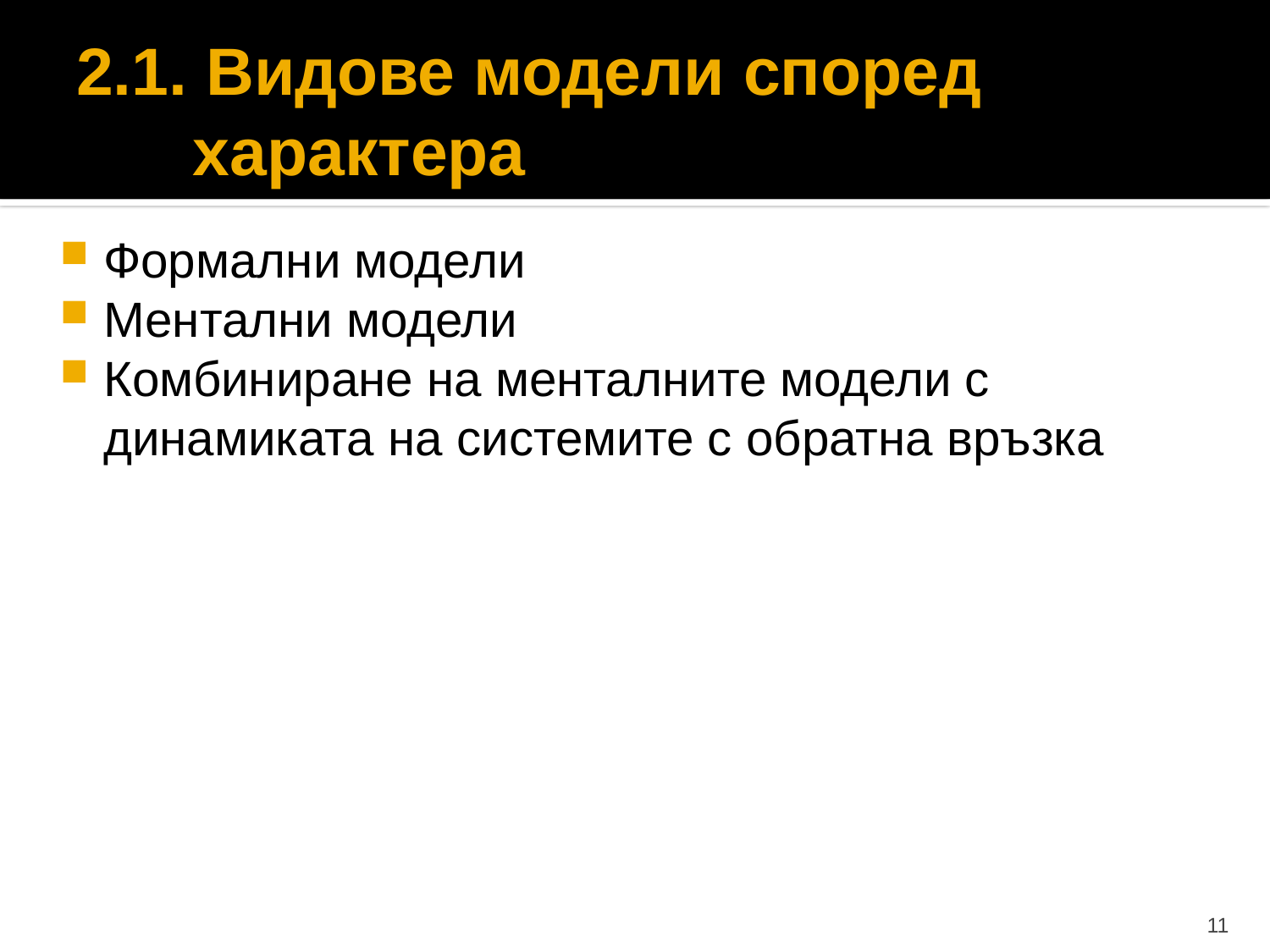

# 2.1. Видове модели според характера
Формални модели
Ментални модели
Комбиниране на менталните модели с динамиката на системите с обратна връзка
11